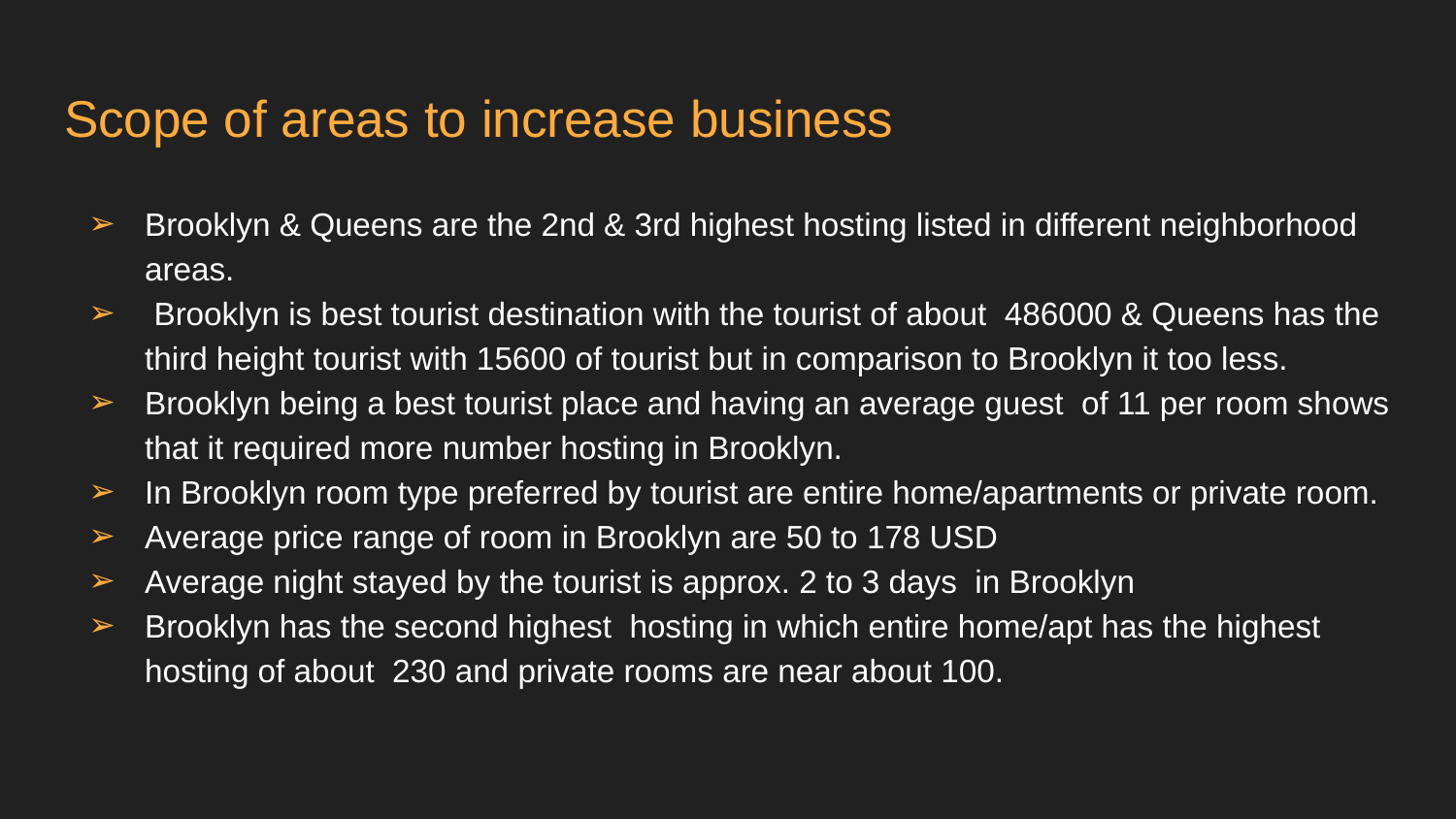

# Scope of areas to increase business
Brooklyn & Queens are the 2nd & 3rd highest hosting listed in different neighborhood areas.
 Brooklyn is best tourist destination with the tourist of about  486000 & Queens has the third height tourist with 15600 of tourist but in comparison to Brooklyn it too less.
Brooklyn being a best tourist place and having an average guest  of 11 per room shows that it required more number hosting in Brooklyn.
In Brooklyn room type preferred by tourist are entire home/apartments or private room.
Average price range of room in Brooklyn are 50 to 178 USD
Average night stayed by the tourist is approx. 2 to 3 days  in Brooklyn
Brooklyn has the second highest  hosting in which entire home/apt has the highest hosting of about  230 and private rooms are near about 100.